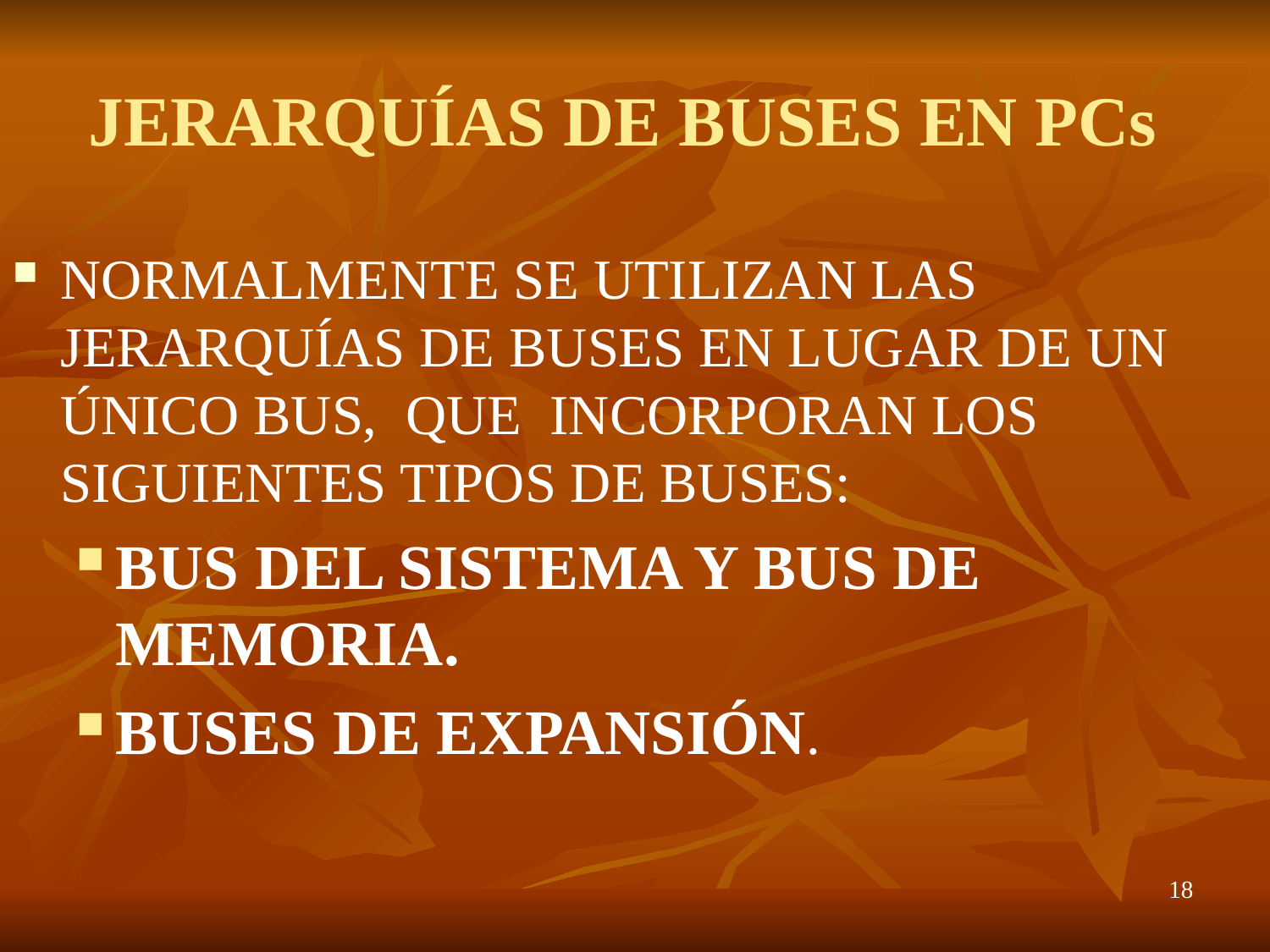

# JERARQUÍAS DE BUSES EN PCs
NORMALMENTE SE UTILIZAN LAS JERARQUÍAS DE BUSES EN LUGAR DE UN ÚNICO BUS,  QUE  INCORPORAN LOS SIGUIENTES TIPOS DE BUSES:
BUS DEL SISTEMA Y BUS DE MEMORIA.
BUSES DE EXPANSIÓN.

18